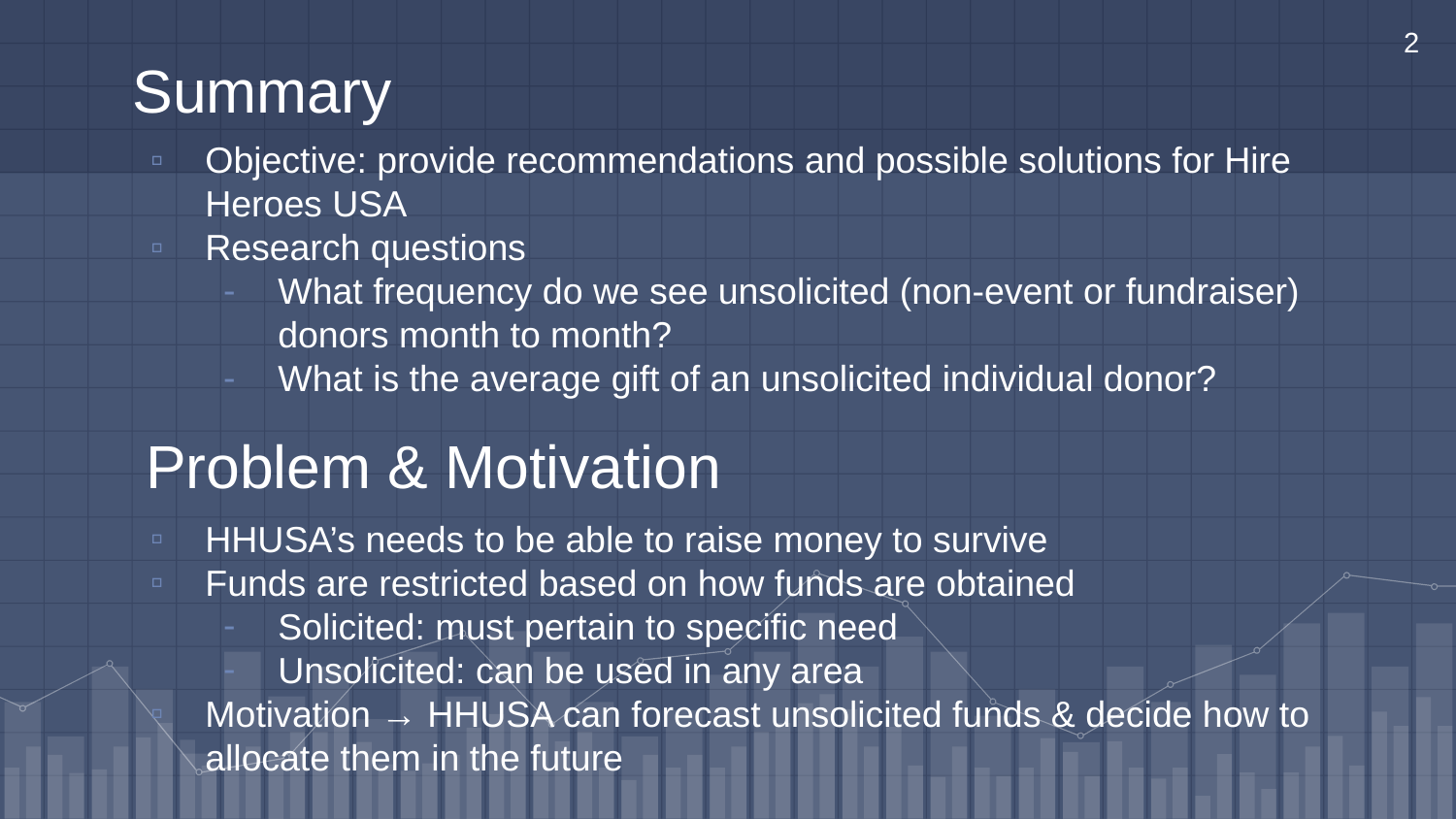

2
# Summary
Objective: provide recommendations and possible solutions for Hire Heroes USA
Research questions
What frequency do we see unsolicited (non-event or fundraiser) donors month to month?
What is the average gift of an unsolicited individual donor?

Problem & Motivation
HHUSA’s needs to be able to raise money to survive
Funds are restricted based on how funds are obtained
Solicited: must pertain to specific need
Unsolicited: can be used in any area
Motivation → HHUSA can forecast unsolicited funds & decide how to allocate them in the future